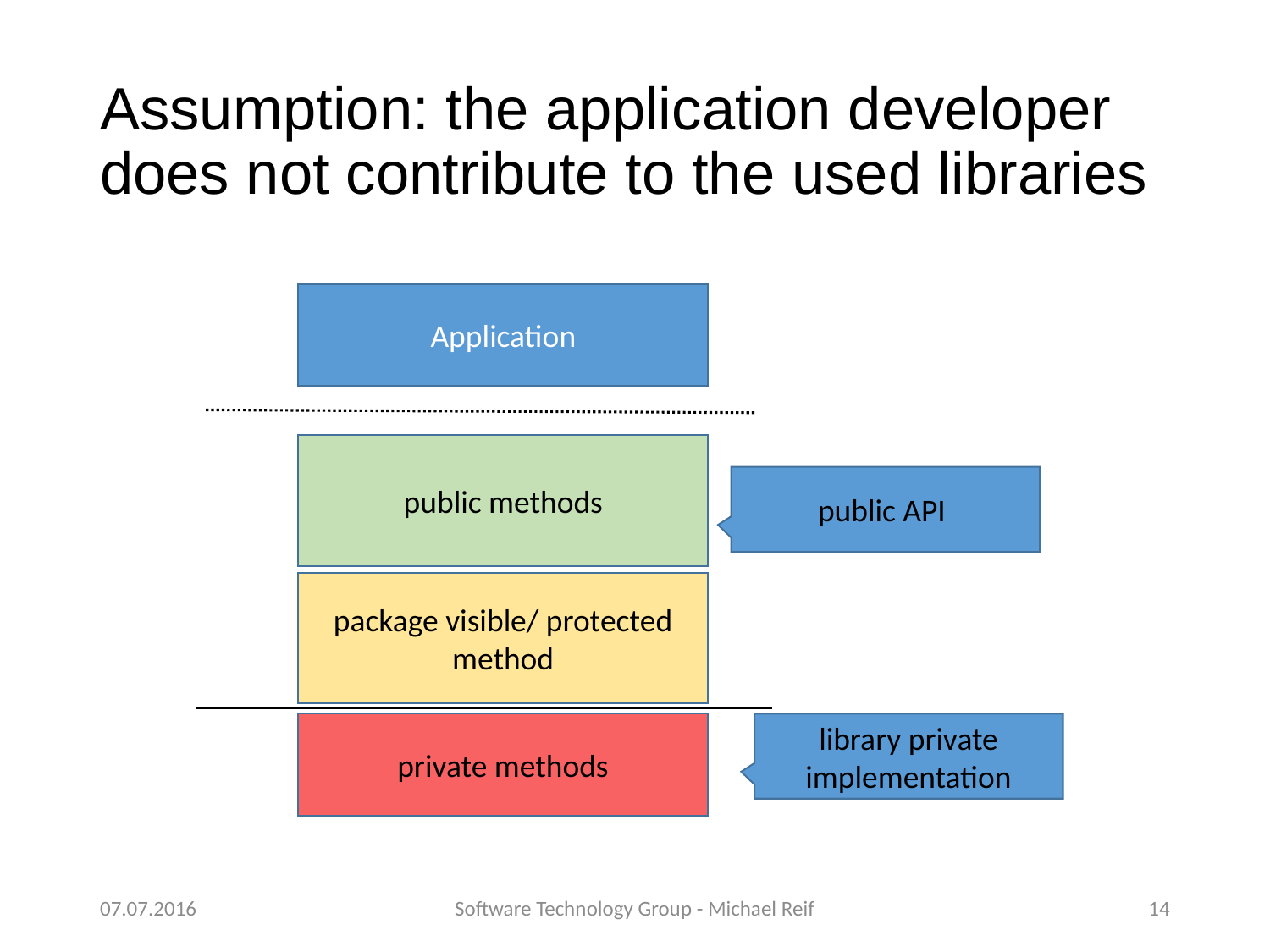

# Assumption: the application developer does not contribute to the used libraries
Application
public methods
public API
package visible/ protected method
private methods
library private implementation
07.07.2016
Software Technology Group - Michael Reif
14